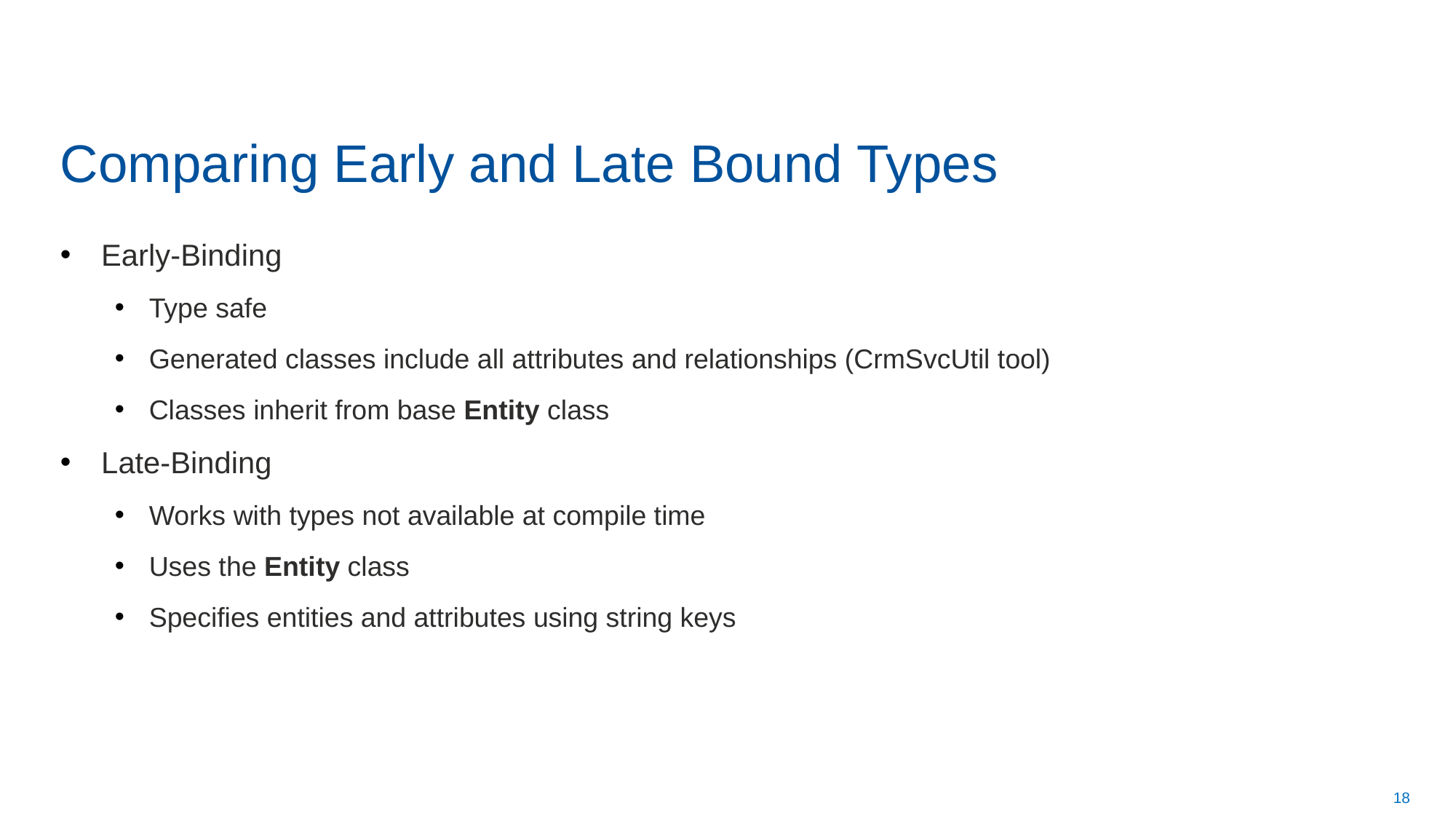

# Comparing Early and Late Bound Types
Early-Binding
Type safe
Generated classes include all attributes and relationships (CrmSvcUtil tool)
Classes inherit from base Entity class
Late-Binding
Works with types not available at compile time
Uses the Entity class
Specifies entities and attributes using string keys